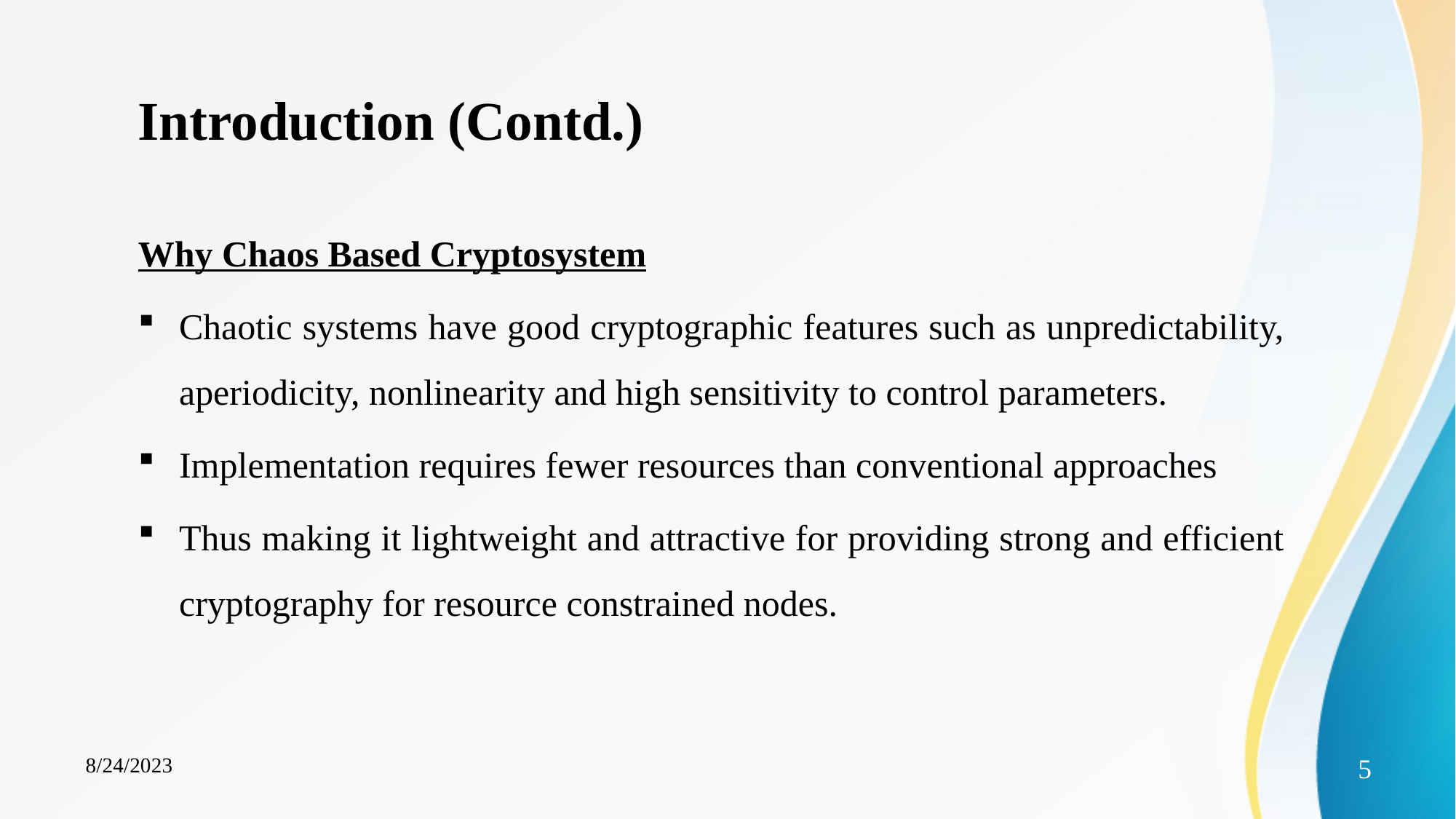

# Introduction (Contd.)
Why Chaos Based Cryptosystem
Chaotic systems have good cryptographic features such as unpredictability, aperiodicity, nonlinearity and high sensitivity to control parameters.
Implementation requires fewer resources than conventional approaches
Thus making it lightweight and attractive for providing strong and efficient cryptography for resource constrained nodes.
8/24/2023
5